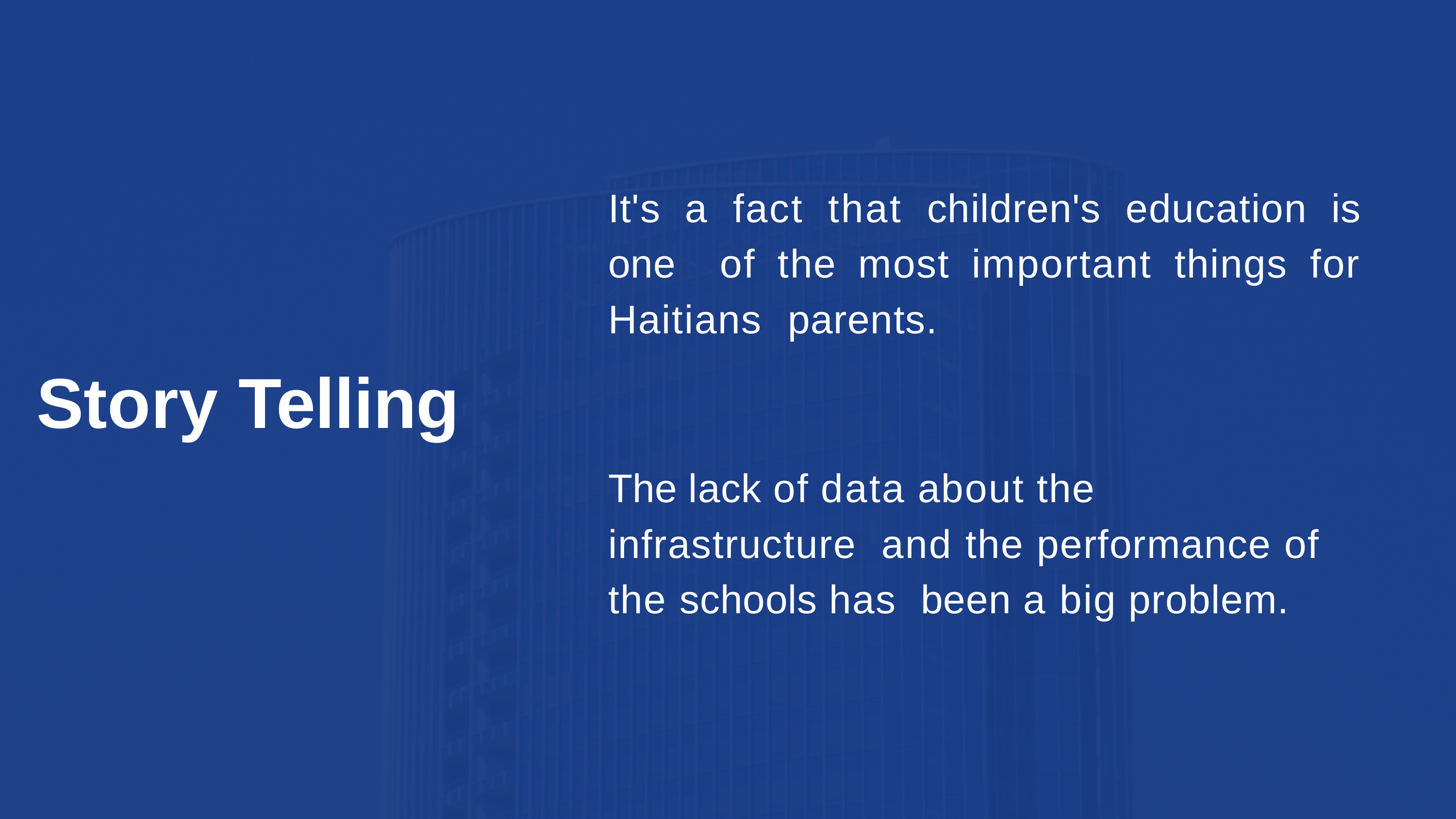

# It's a fact that children's education is one  of the most important things for Haitians  parents.
Story Telling
The lack of data about the infrastructure  and the performance of the schools has  been a big problem.